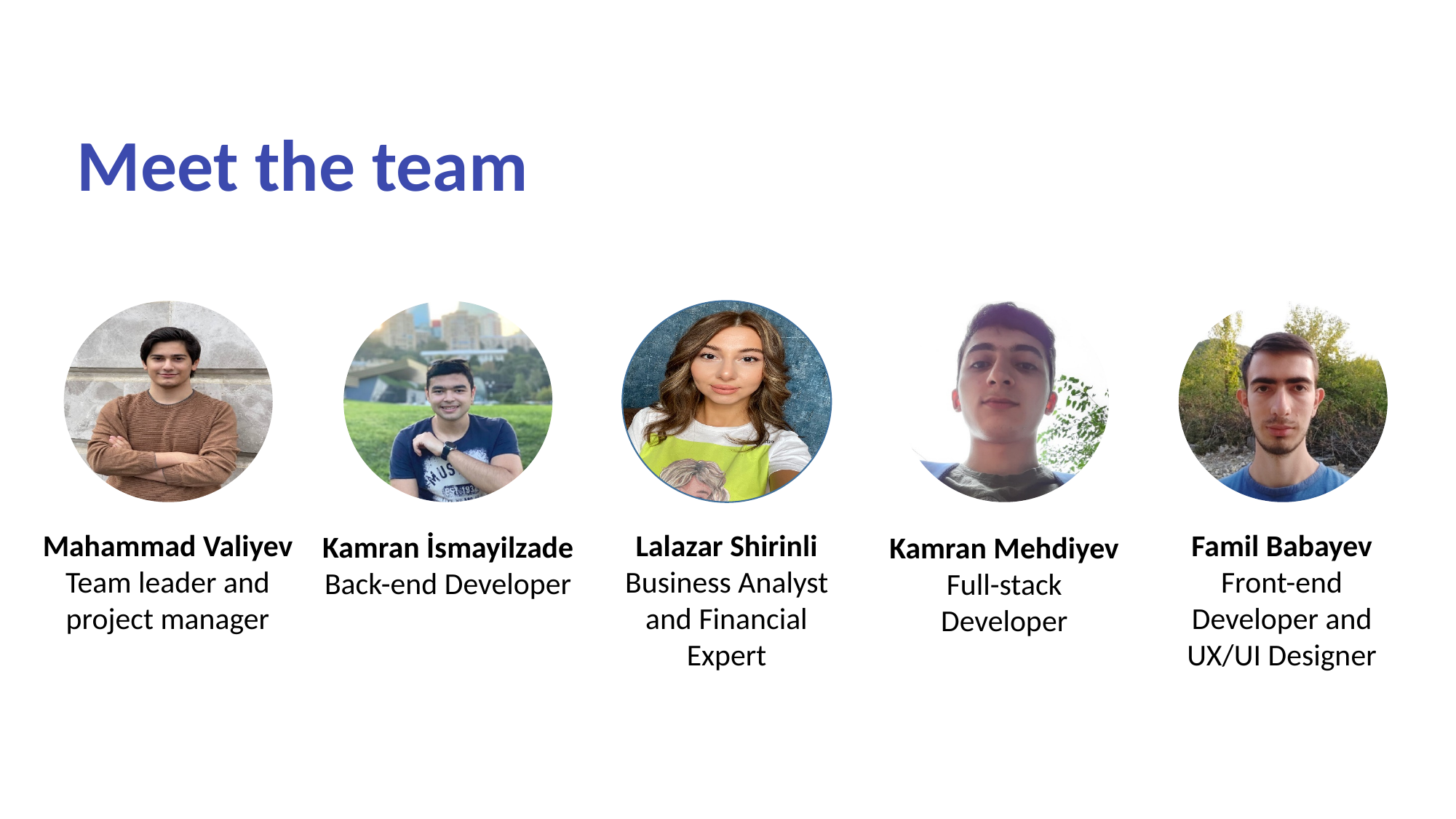

# Meet the team

Mahammad Valiyev
Team leader and project manager
Lalazar Shirinli
Business Analyst and Financial Expert
Famil Babayev
Front-end Developer and UX/UI Designer
Kamran İsmayilzade
Back-end Developer
Kamran Mehdiyev
Full-stack Developer